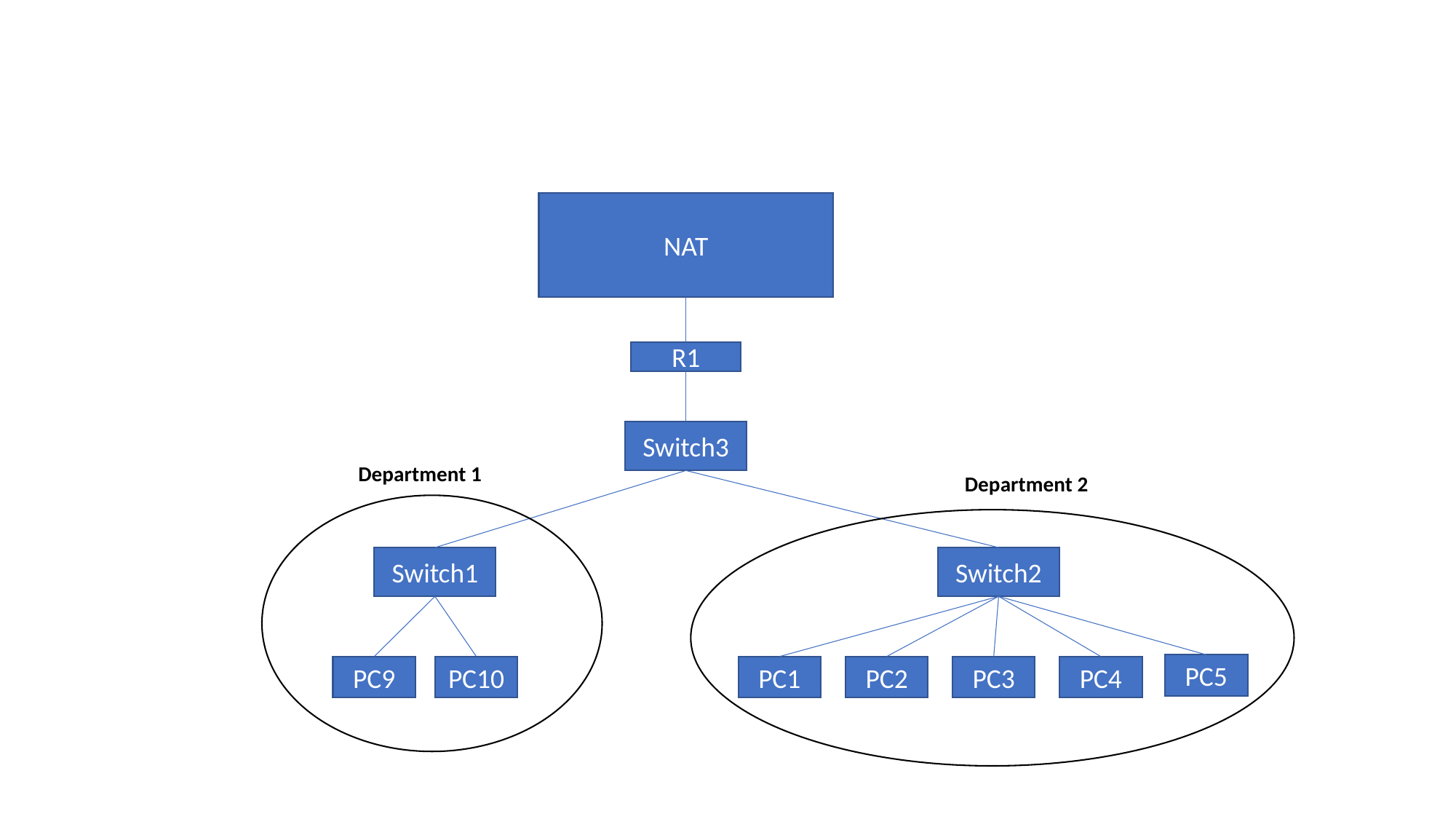

NAT
R1
Switch3
Department 1
Department 2

Switch1
Switch2
PC5
PC1
PC2
PC3
PC4
PC9
PC10